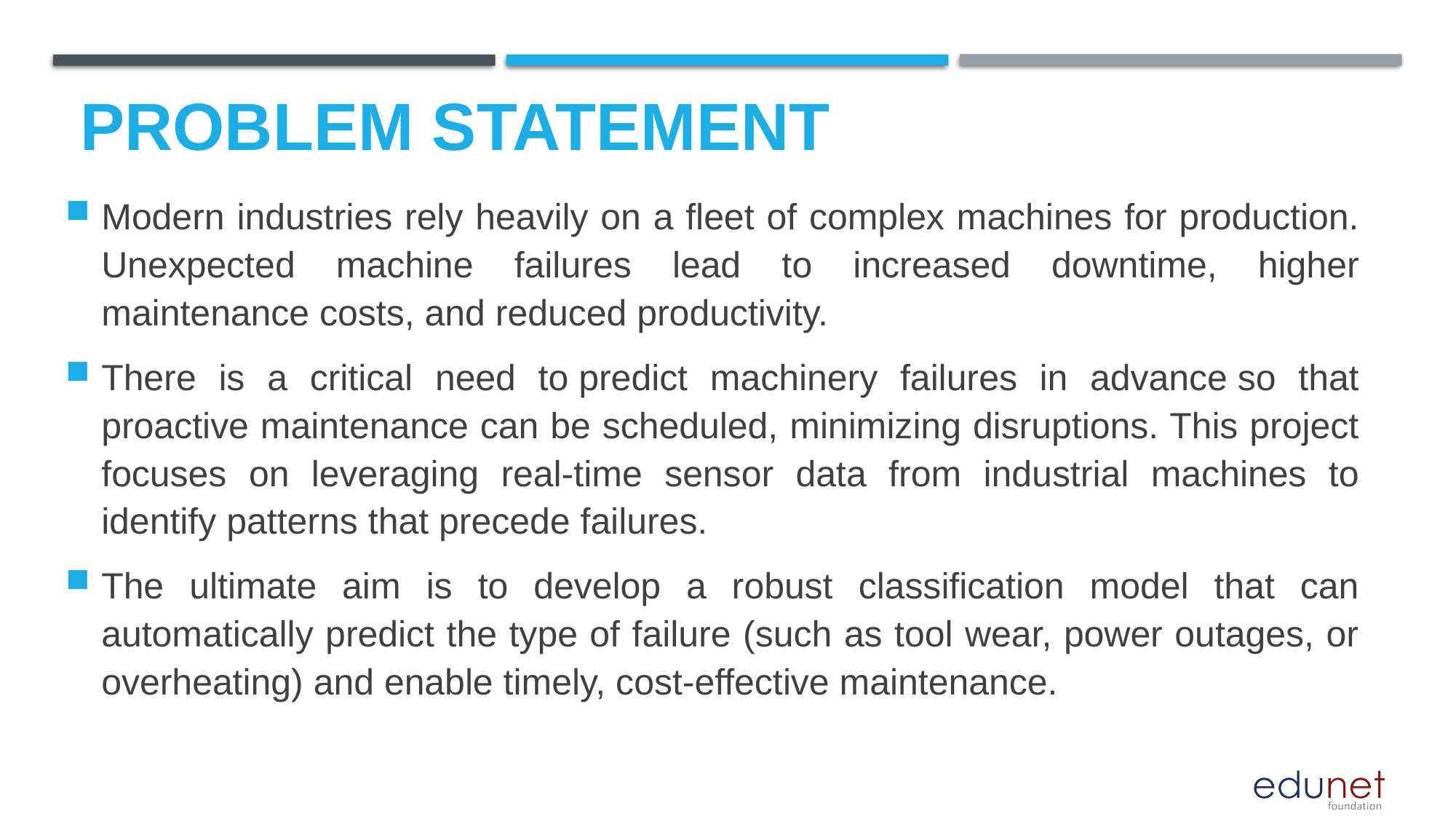

# Problem Statement
Modern industries rely heavily on a fleet of complex machines for production. Unexpected machine failures lead to increased downtime, higher maintenance costs, and reduced productivity.
There is a critical need to predict machinery failures in advance so that proactive maintenance can be scheduled, minimizing disruptions. This project focuses on leveraging real-time sensor data from industrial machines to identify patterns that precede failures.
The ultimate aim is to develop a robust classification model that can automatically predict the type of failure (such as tool wear, power outages, or overheating) and enable timely, cost-effective maintenance.